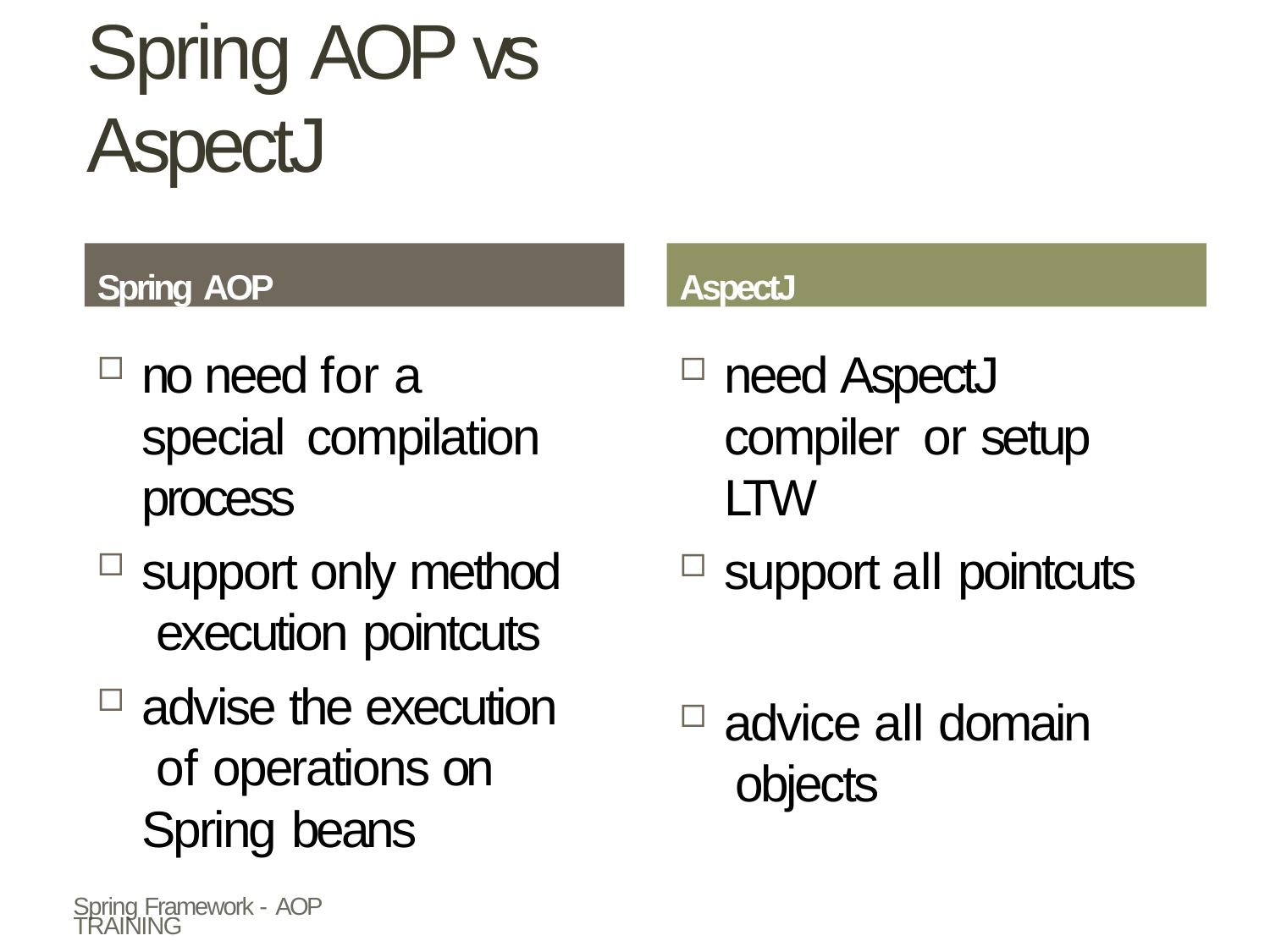

# Spring AOP vs AspectJ
Spring AOP
AspectJ
no need for a special  compilation process
support only method  execution pointcuts
advise the execution  of operations on  Spring beans
need AspectJ compiler  or setup LTW
support all pointcuts

advice all domain  objects
Spring Framework - AOP
Training